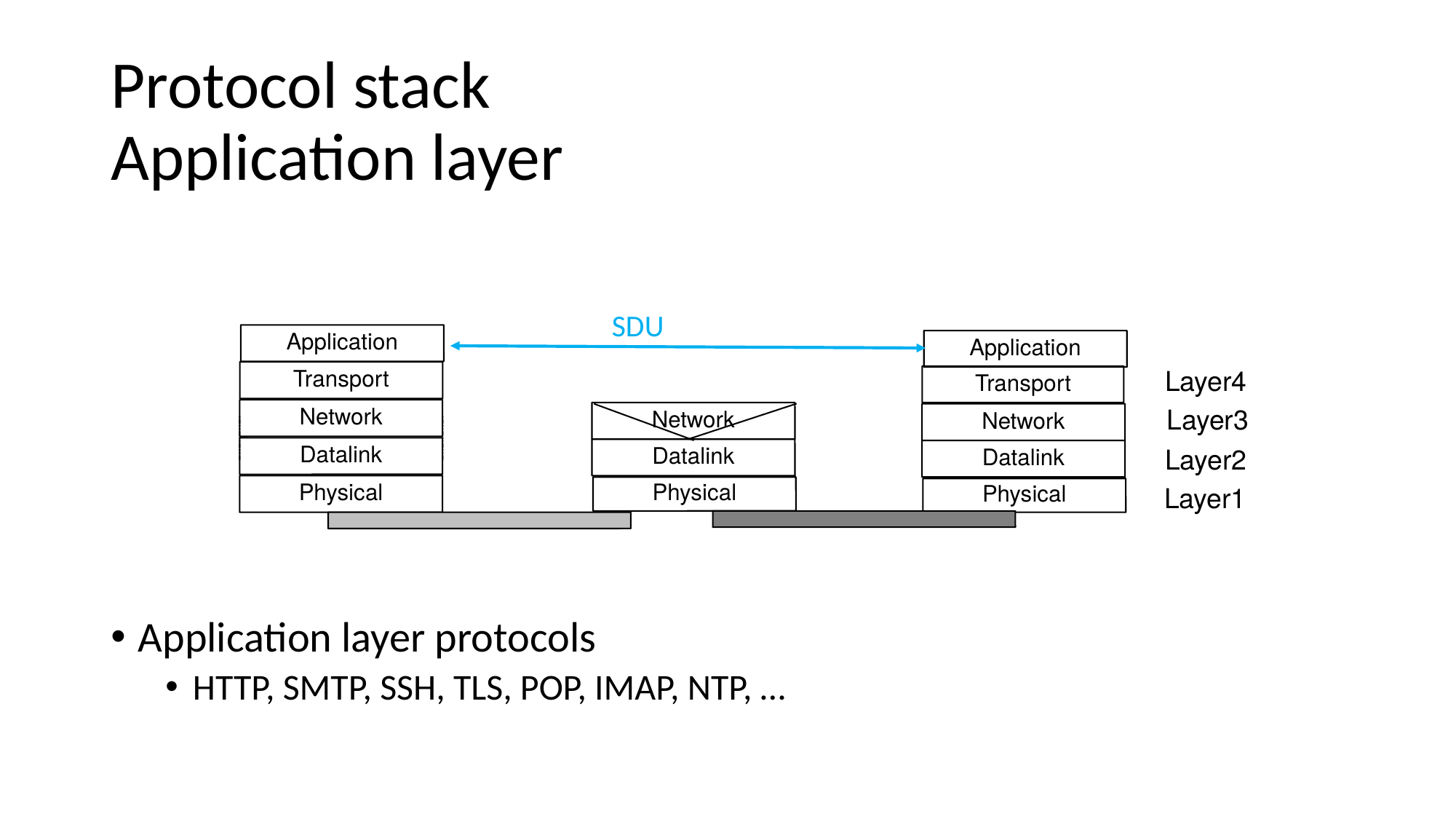

# Protocol stack Application layer
SDU

Application

Application
Layer4

Transport

Transport
Layer3

Network

Network

Network

Layer2

Datalink

Datalink

Datalink
Layer1

Physical

Physical

Physical

Application layer protocols
HTTP, SMTP, SSH, TLS, POP, IMAP, NTP, …